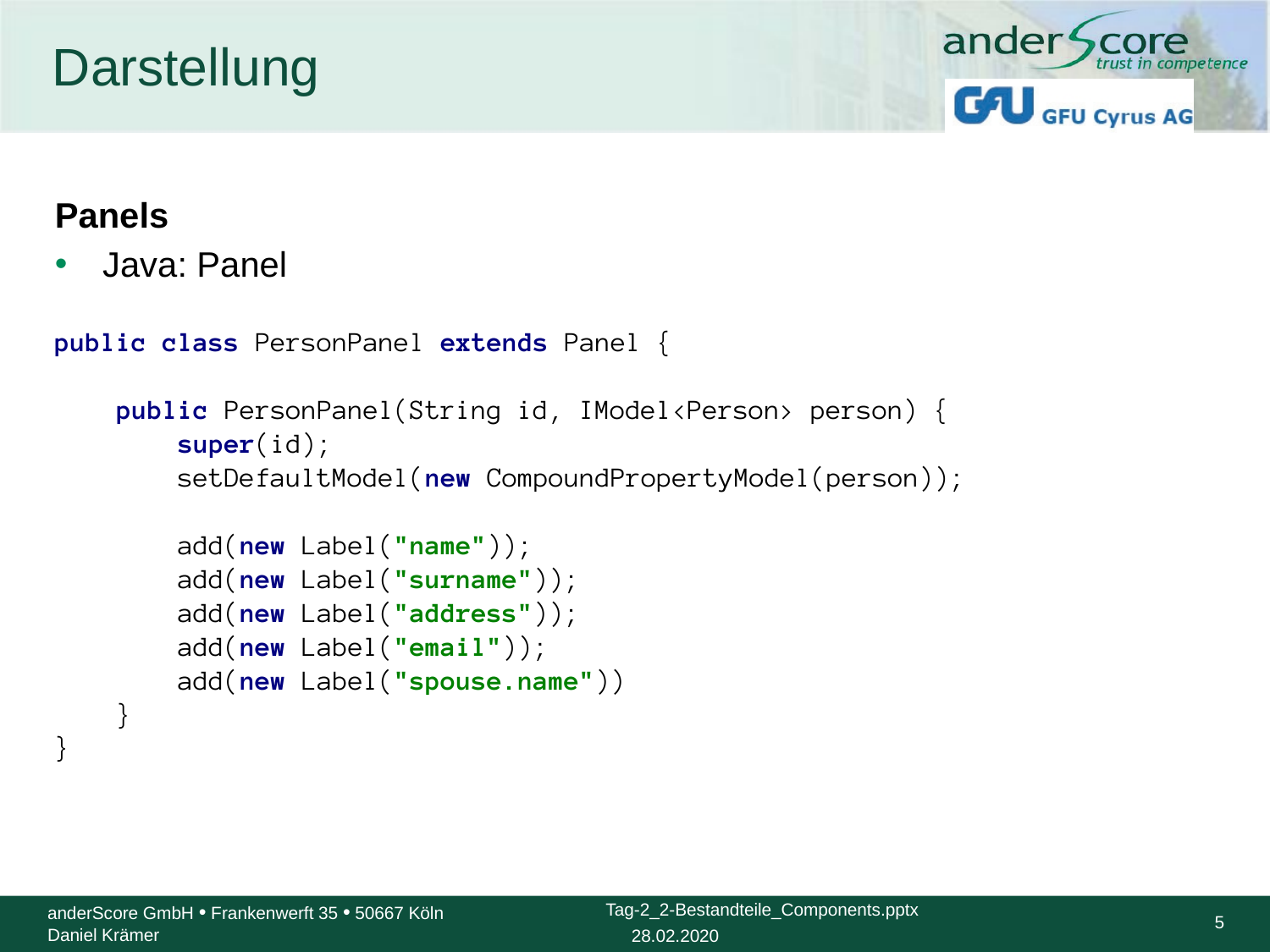

# Darstellung
Panels
Java: Panel

public class PersonPanel extends Panel {
    public PersonPanel(String id, IModel<Person> person) {
        super(id);
        setDefaultModel(new CompoundPropertyModel(person));
        add(new Label("name"));
        add(new Label("surname"));
        add(new Label("address"));
        add(new Label("email"));
        add(new Label("spouse.name"))
    }
}